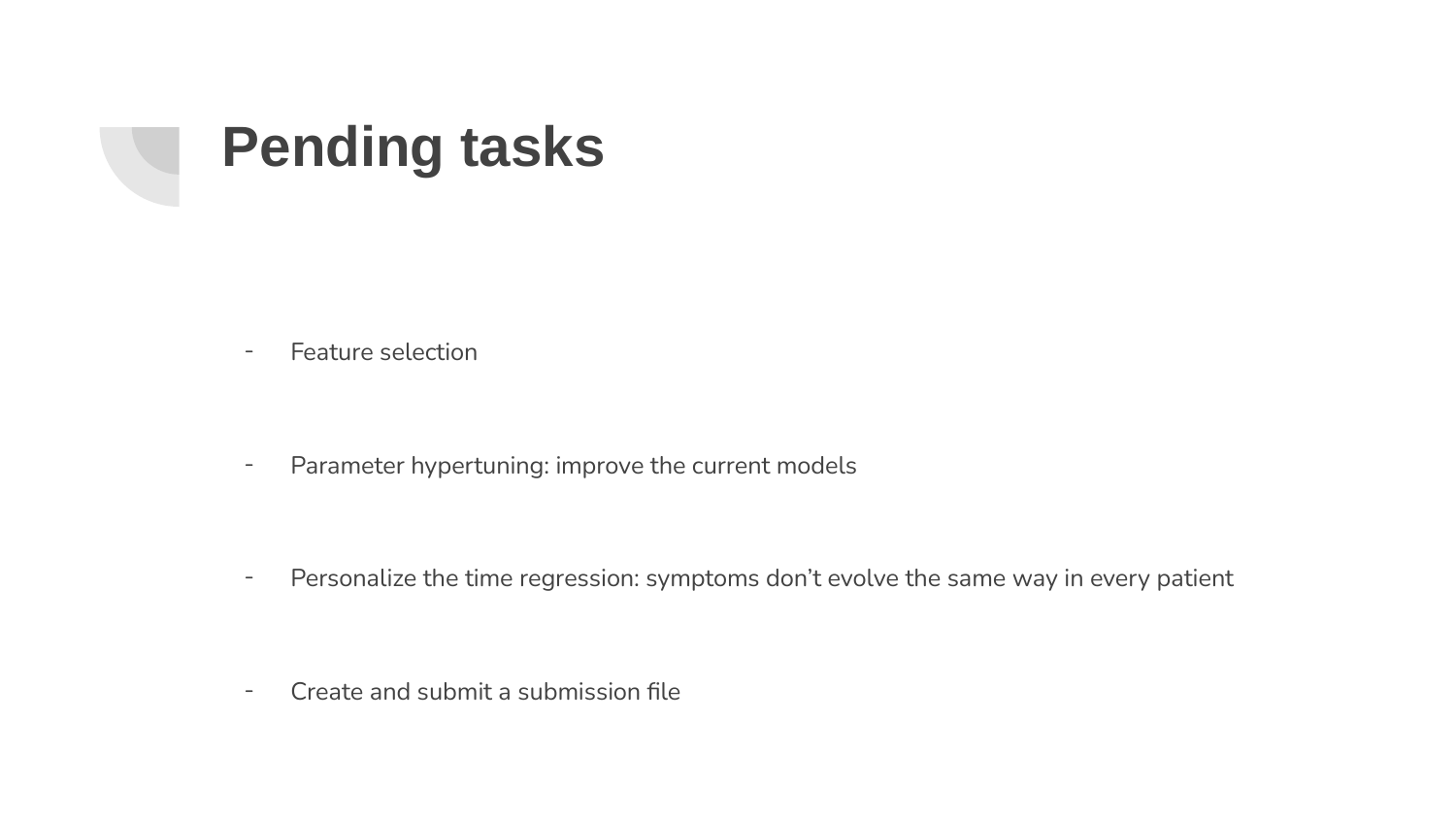

# Pending tasks
Feature selection

Parameter hypertuning: improve the current models

Personalize the time regression: symptoms don’t evolve the same way in every patient

Create and submit a submission file